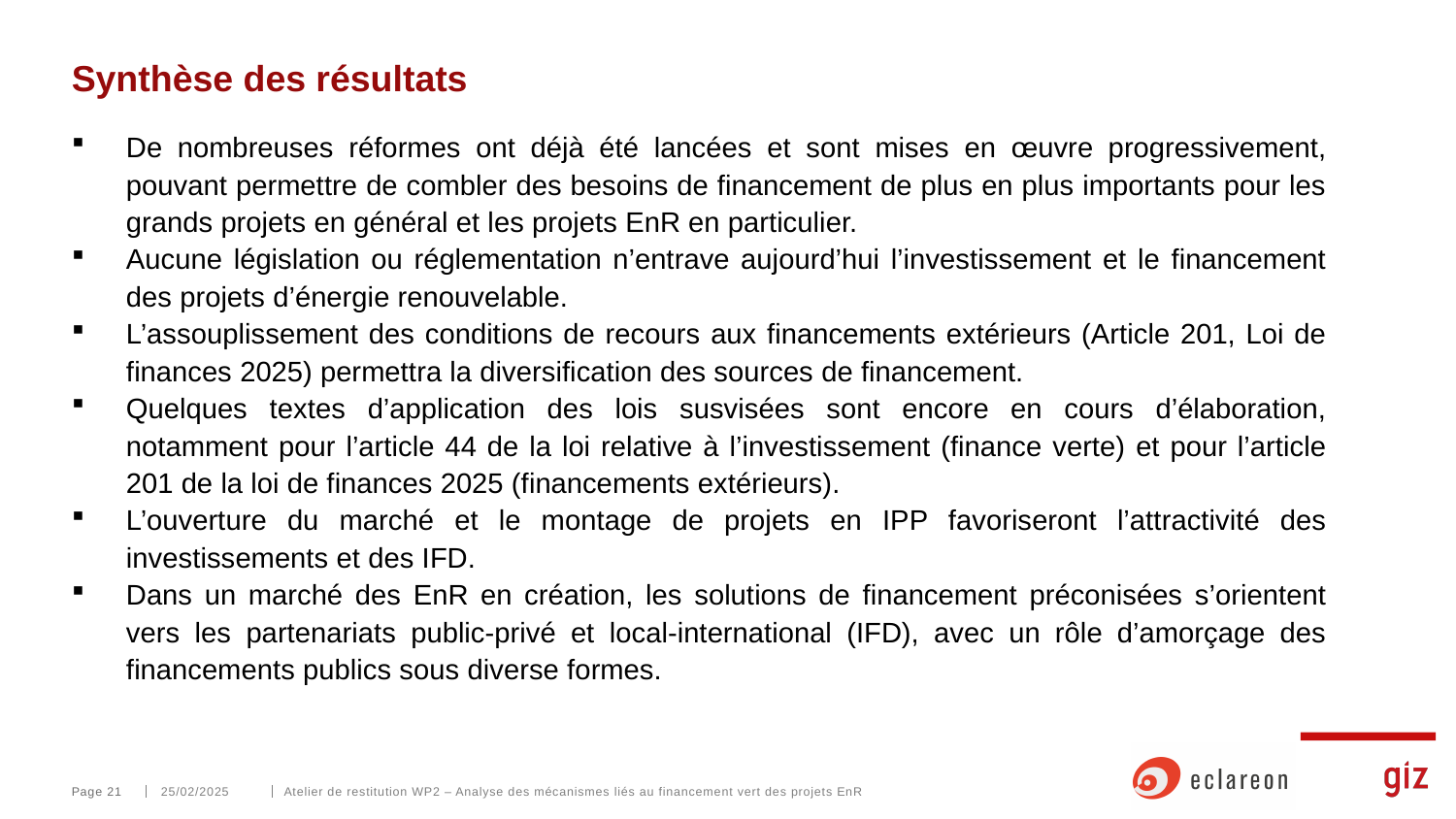

# Synthèse des résultats
De nombreuses réformes ont déjà été lancées et sont mises en œuvre progressivement, pouvant permettre de combler des besoins de financement de plus en plus importants pour les grands projets en général et les projets EnR en particulier.
Aucune législation ou réglementation n’entrave aujourd’hui l’investissement et le financement des projets d’énergie renouvelable.
L’assouplissement des conditions de recours aux financements extérieurs (Article 201, Loi de finances 2025) permettra la diversification des sources de financement.
Quelques textes d’application des lois susvisées sont encore en cours d’élaboration, notamment pour l’article 44 de la loi relative à l’investissement (finance verte) et pour l’article 201 de la loi de finances 2025 (financements extérieurs).
L’ouverture du marché et le montage de projets en IPP favoriseront l’attractivité des investissements et des IFD.
Dans un marché des EnR en création, les solutions de financement préconisées s’orientent vers les partenariats public-privé et local-international (IFD), avec un rôle d’amorçage des financements publics sous diverse formes.

Page 21
25/02/2025
Atelier de restitution WP2 – Analyse des mécanismes liés au financement vert des projets EnR